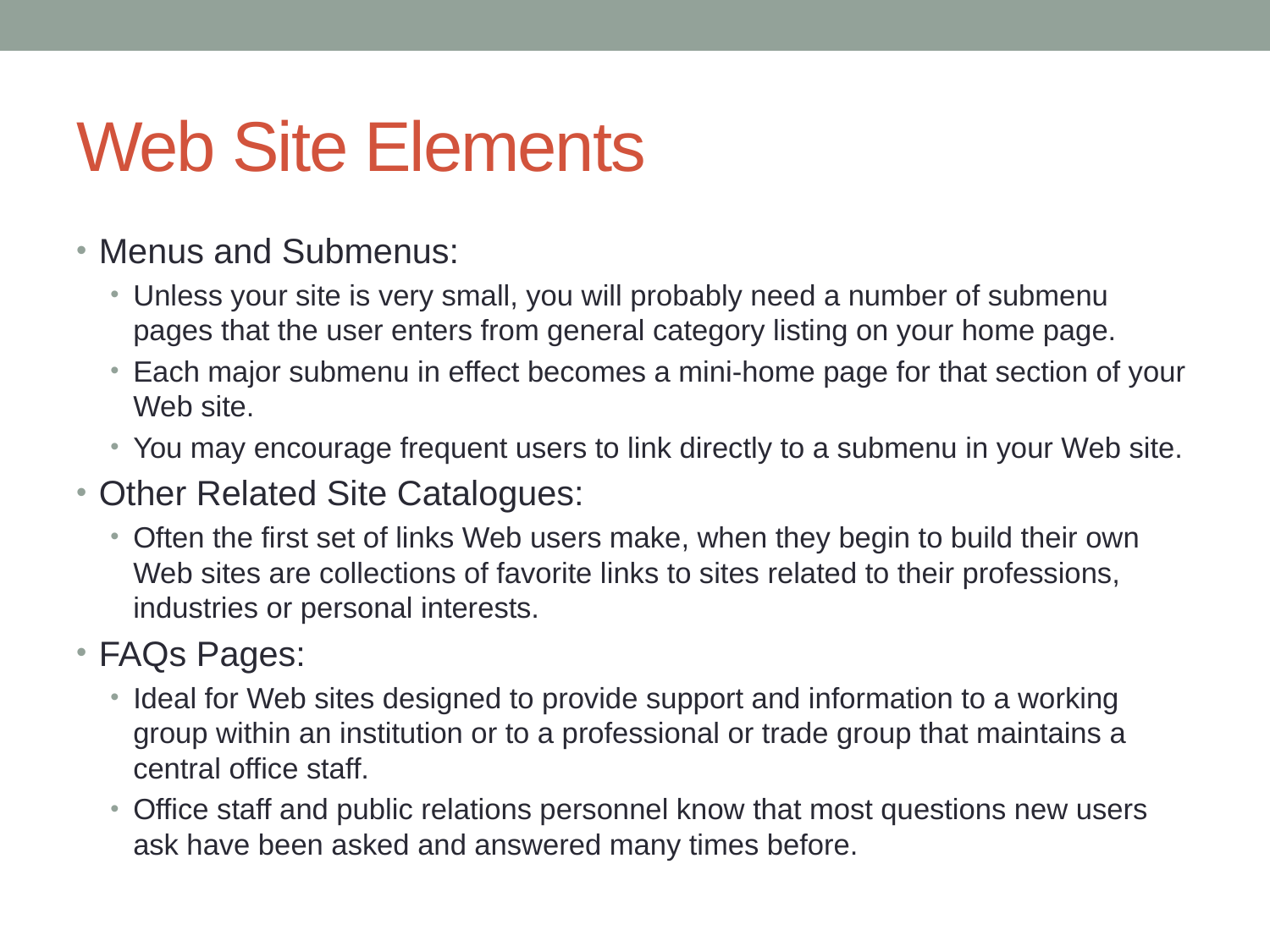

# Web Site Elements
Menus and Submenus:
Unless your site is very small, you will probably need a number of submenu pages that the user enters from general category listing on your home page.
Each major submenu in effect becomes a mini-home page for that section of your Web site.
You may encourage frequent users to link directly to a submenu in your Web site.
Other Related Site Catalogues:
Often the first set of links Web users make, when they begin to build their own Web sites are collections of favorite links to sites related to their professions, industries or personal interests.
FAQs Pages:
Ideal for Web sites designed to provide support and information to a working group within an institution or to a professional or trade group that maintains a central office staff.
Office staff and public relations personnel know that most questions new users ask have been asked and answered many times before.